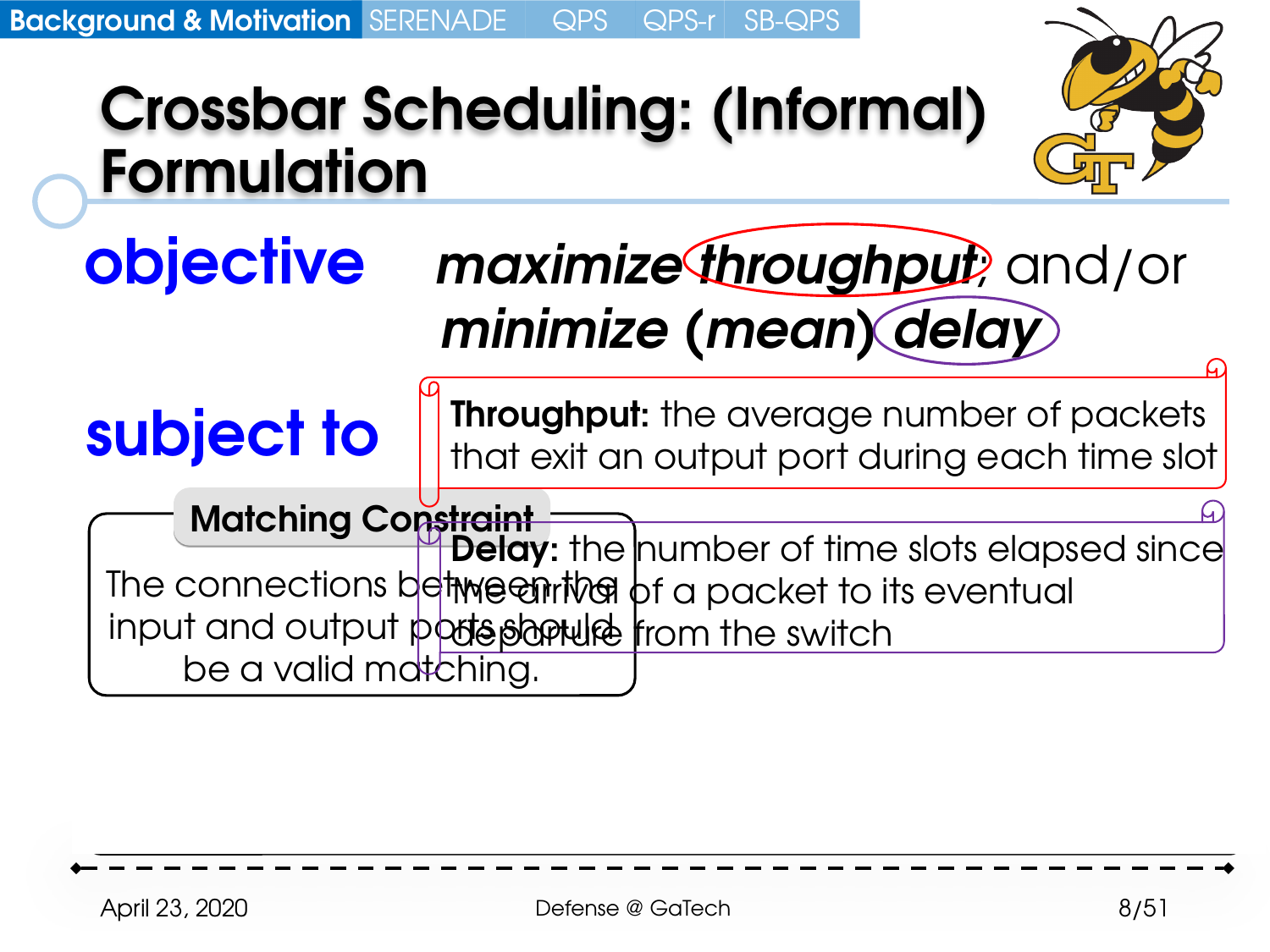

Background & Motivation
SERENADE
QPS
QPS-r
SB-QPS
# Crossbar Scheduling: (Informal) Formulation
objective    maximize throughput; and/or
		       minimize (mean) delay

Throughput: the average number of packets that exit an output port during each time slot

subject to

Matching Constraint

The connections between the input and output ports should be a valid matching.
Timing Constraint

For example, at 40 Gbps, 64-byte packets require one matching every 12.8 ns.

Delay: the number of time slots elapsed since the arrival of a packet to its eventual departure from the switch

Implementation Constraint

The algorithm should be simple to implement in hardware.
April 23, 2020
Defense @ GaTech
8/51